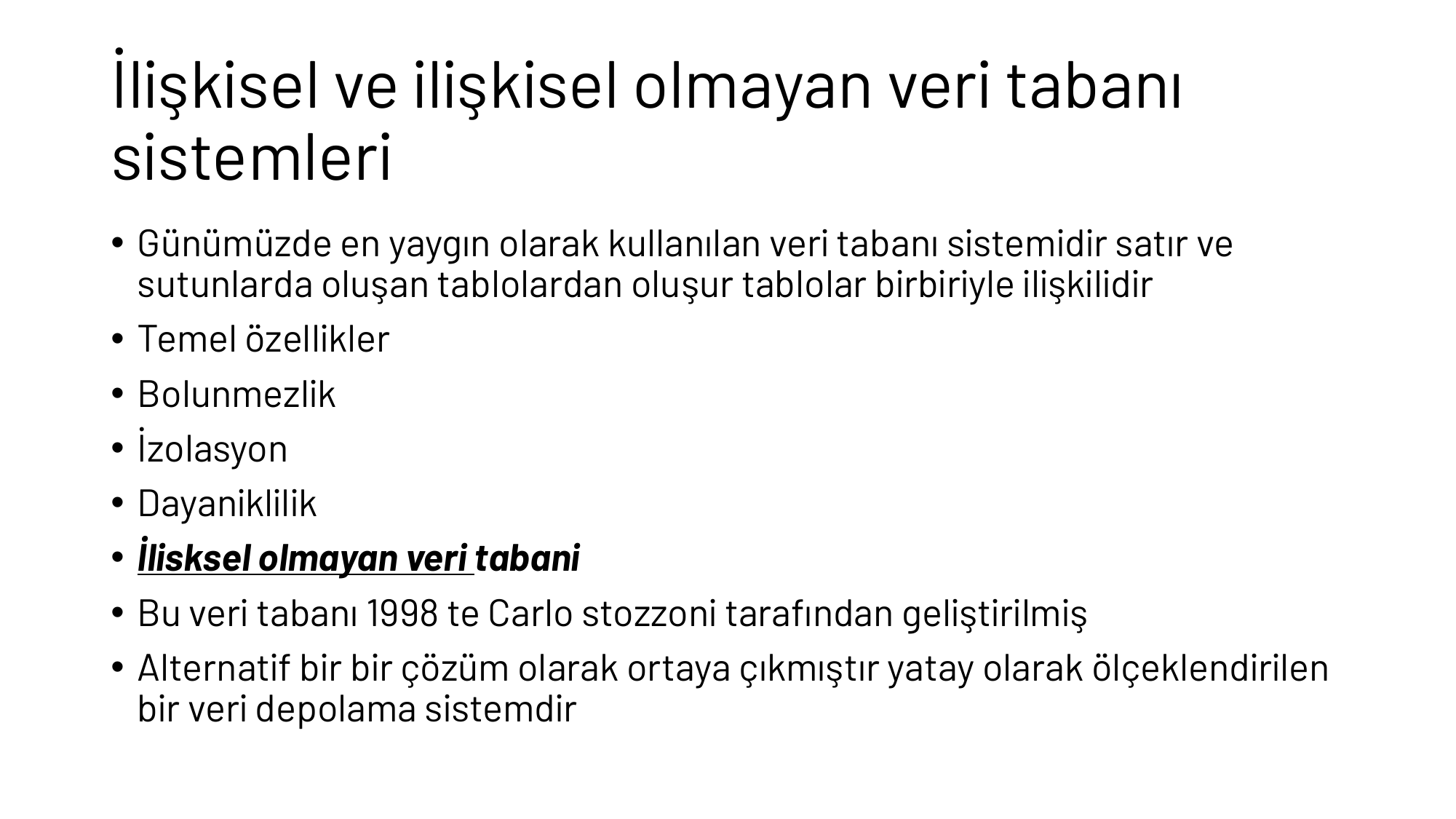

# İlişkisel ve ilişkisel olmayan veri tabanı sistemleri
Günümüzde en yaygın olarak kullanılan veri tabanı sistemidir satır ve sutunlarda oluşan tablolardan oluşur tablolar birbiriyle ilişkilidir
Temel özellikler
Bolunmezlik
İzolasyon
Dayaniklilik
İlisksel olmayan veri tabani
Bu veri tabanı 1998 te Carlo stozzoni tarafından geliştirilmiş
Alternatif bir bir çözüm olarak ortaya çıkmıştır yatay olarak ölçeklendirilen bir veri depolama sistemdir